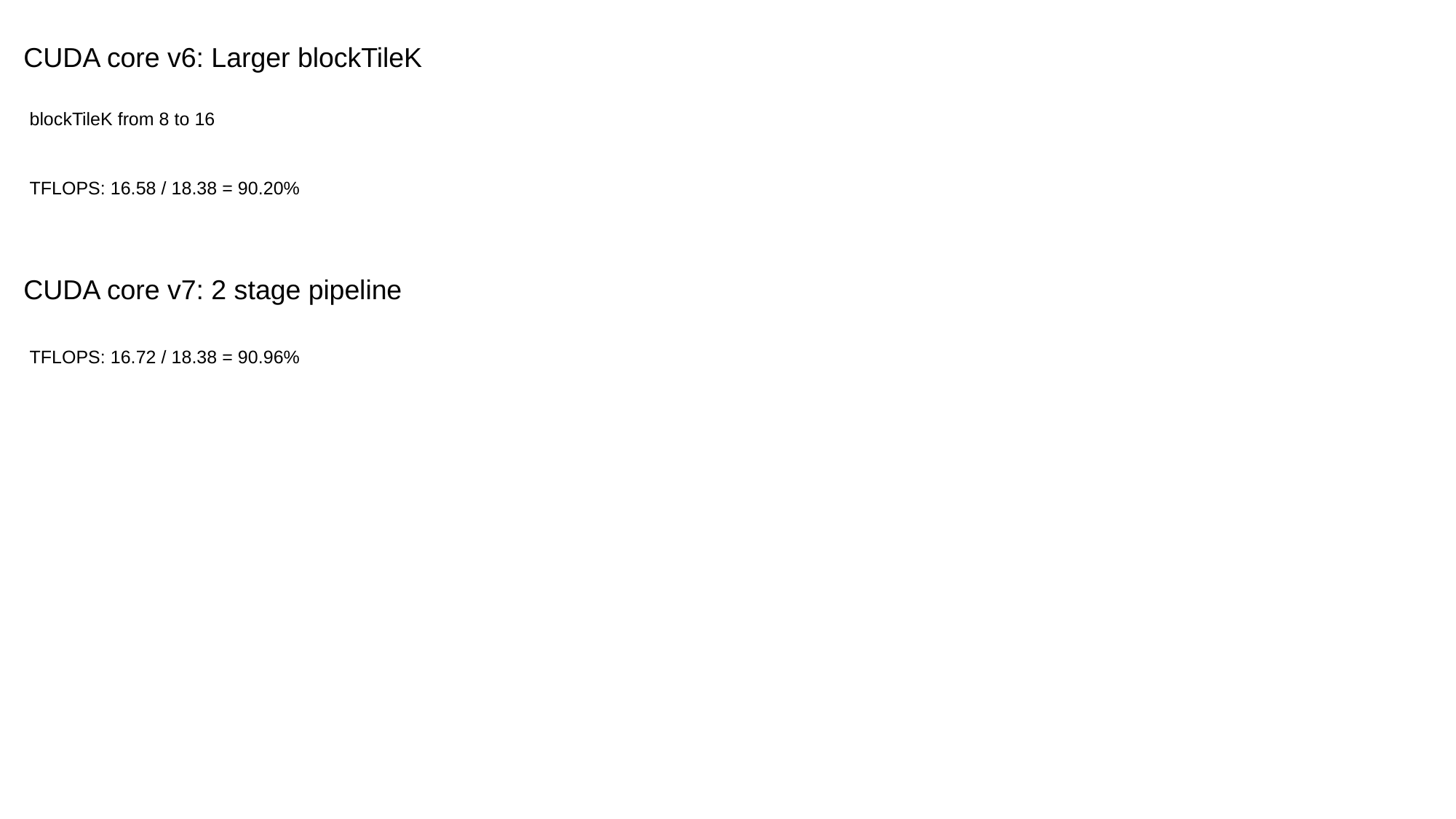

CUDA core v6: Larger blockTileK
blockTileK from 8 to 16
TFLOPS: 16.58 / 18.38 = 90.20%
CUDA core v7: 2 stage pipeline
TFLOPS: 16.72 / 18.38 = 90.96%